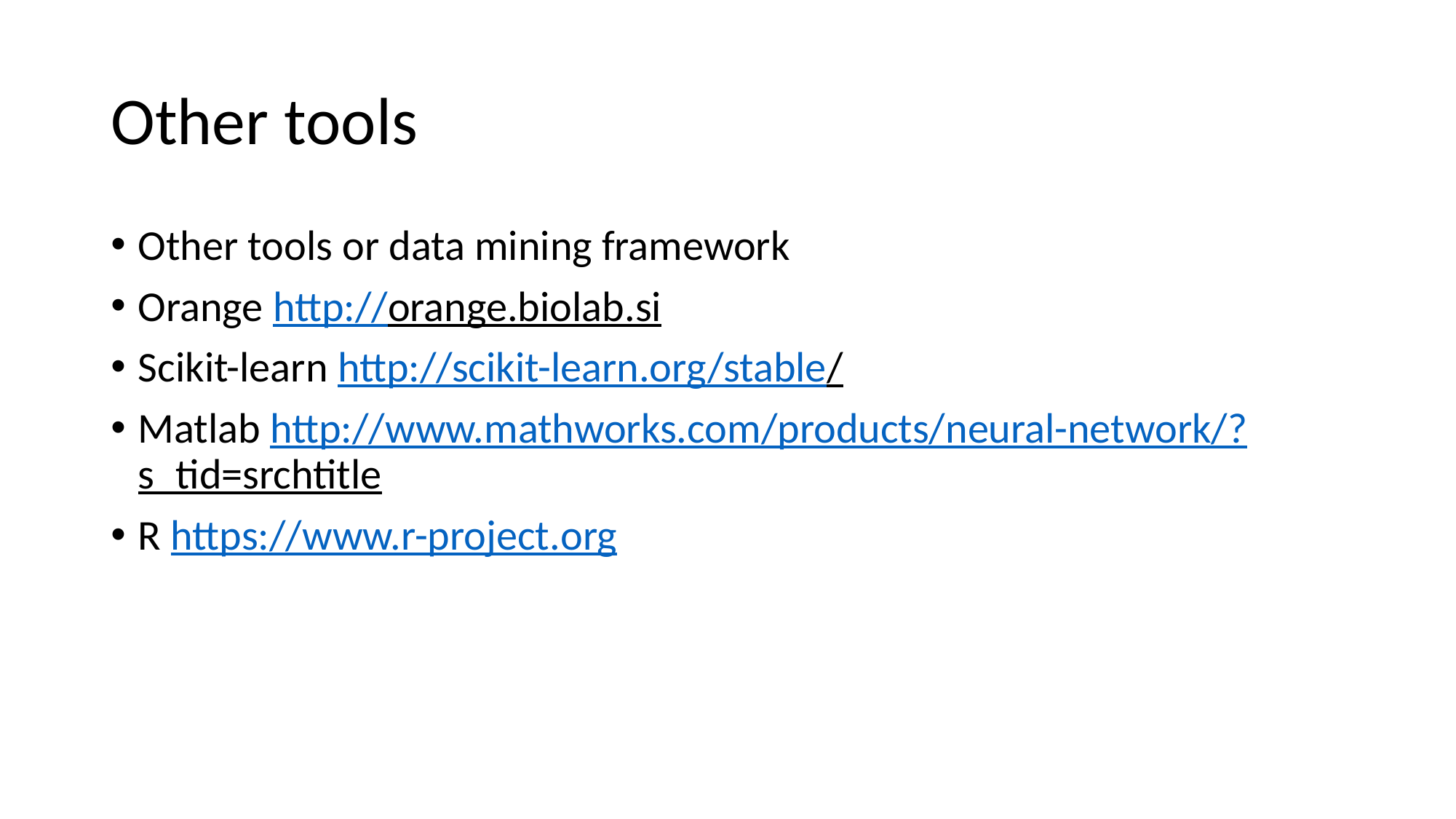

# Other tools
Other tools or data mining framework
Orange http://orange.biolab.si
Scikit-learn http://scikit-learn.org/stable/
Matlab http://www.mathworks.com/products/neural-network/?s_tid=srchtitle
R https://www.r-project.org